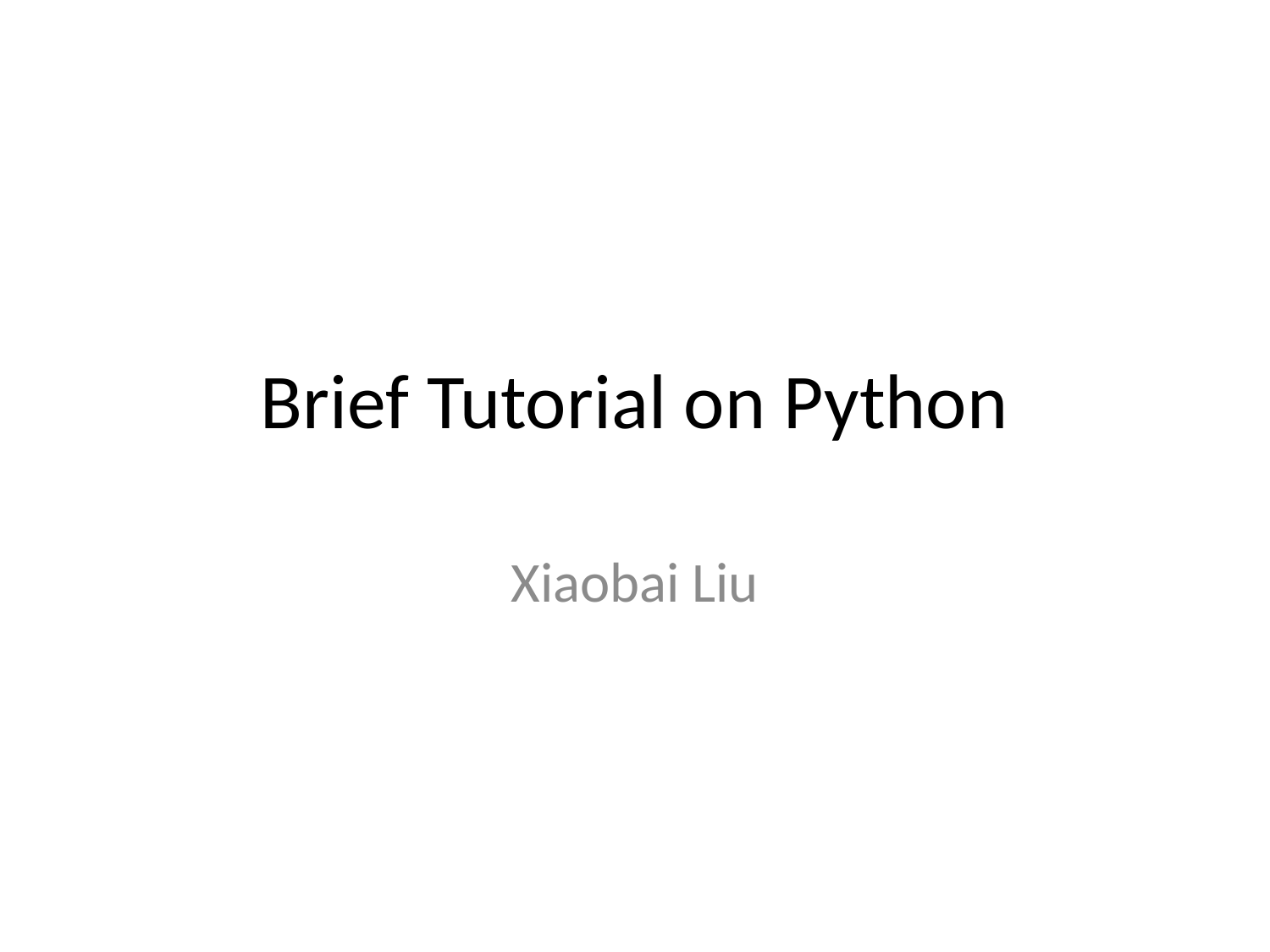

# Brief Tutorial on Python
Xiaobai Liu